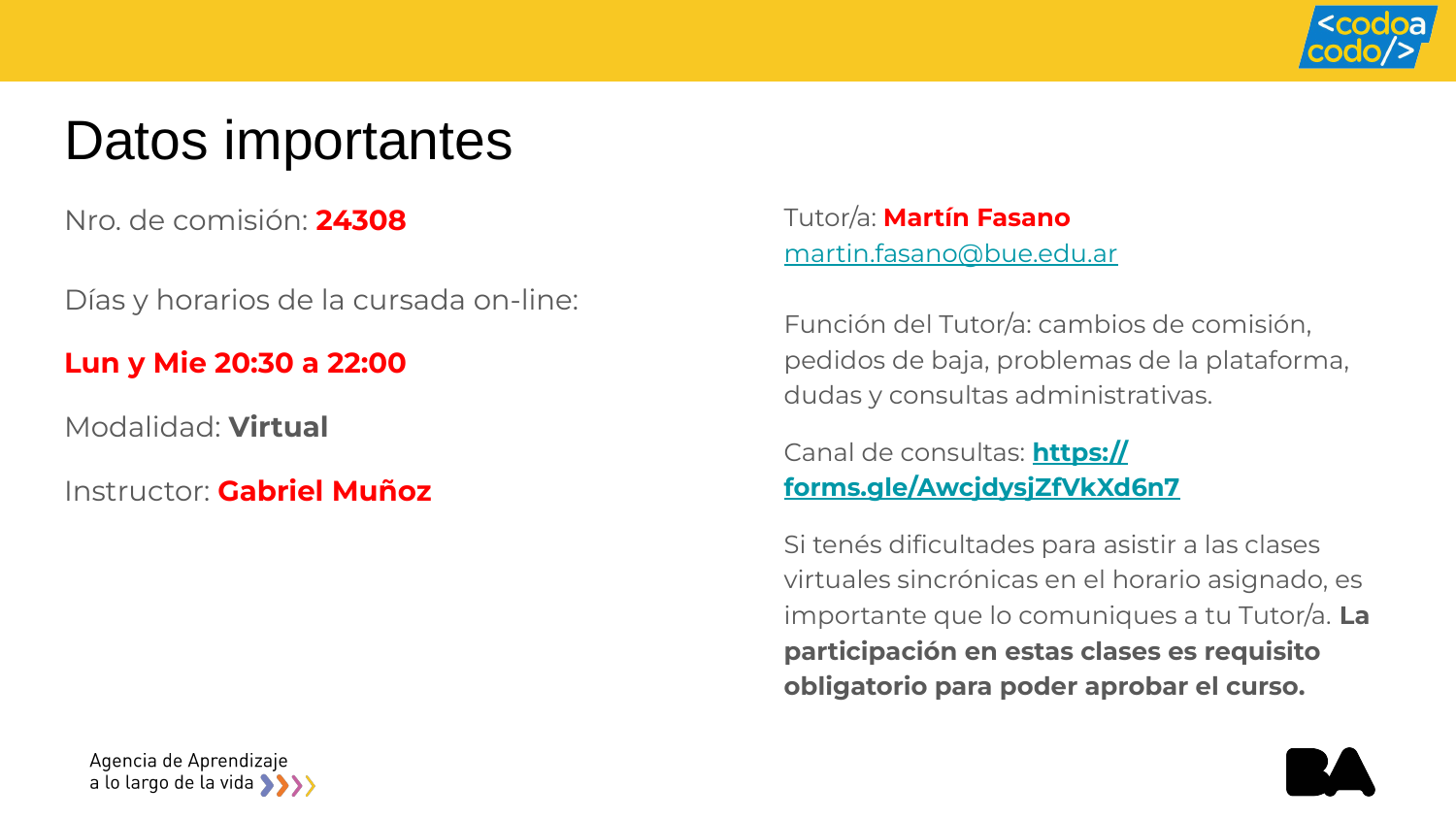

# Datos importantes
Nro. de comisión: 24308

Días y horarios de la cursada on-line:
Lun y Mie 20:30 a 22:00
Modalidad: Virtual
Instructor: Gabriel Muñoz

Tutor/a: Martín Fasano martin.fasano@bue.edu.ar

Función del Tutor/a: cambios de comisión, pedidos de baja, problemas de la plataforma, dudas y consultas administrativas.
Canal de consultas: https://forms.gle/AwcjdysjZfVkXd6n7
Si tenés dificultades para asistir a las clases virtuales sincrónicas en el horario asignado, es importante que lo comuniques a tu Tutor/a. La participación en estas clases es requisito obligatorio para poder aprobar el curso.